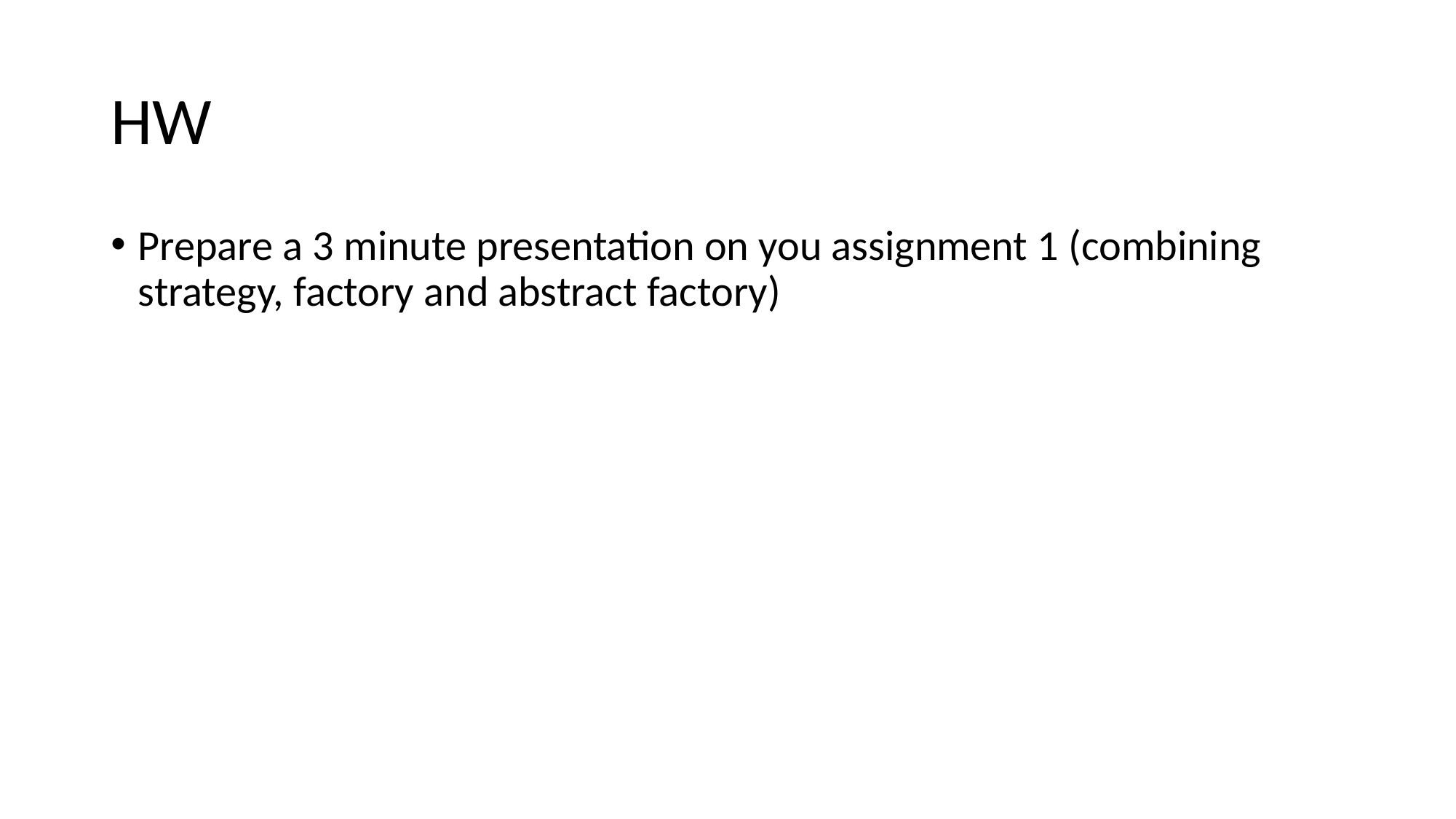

# HW
Prepare a 3 minute presentation on you assignment 1 (combining strategy, factory and abstract factory)